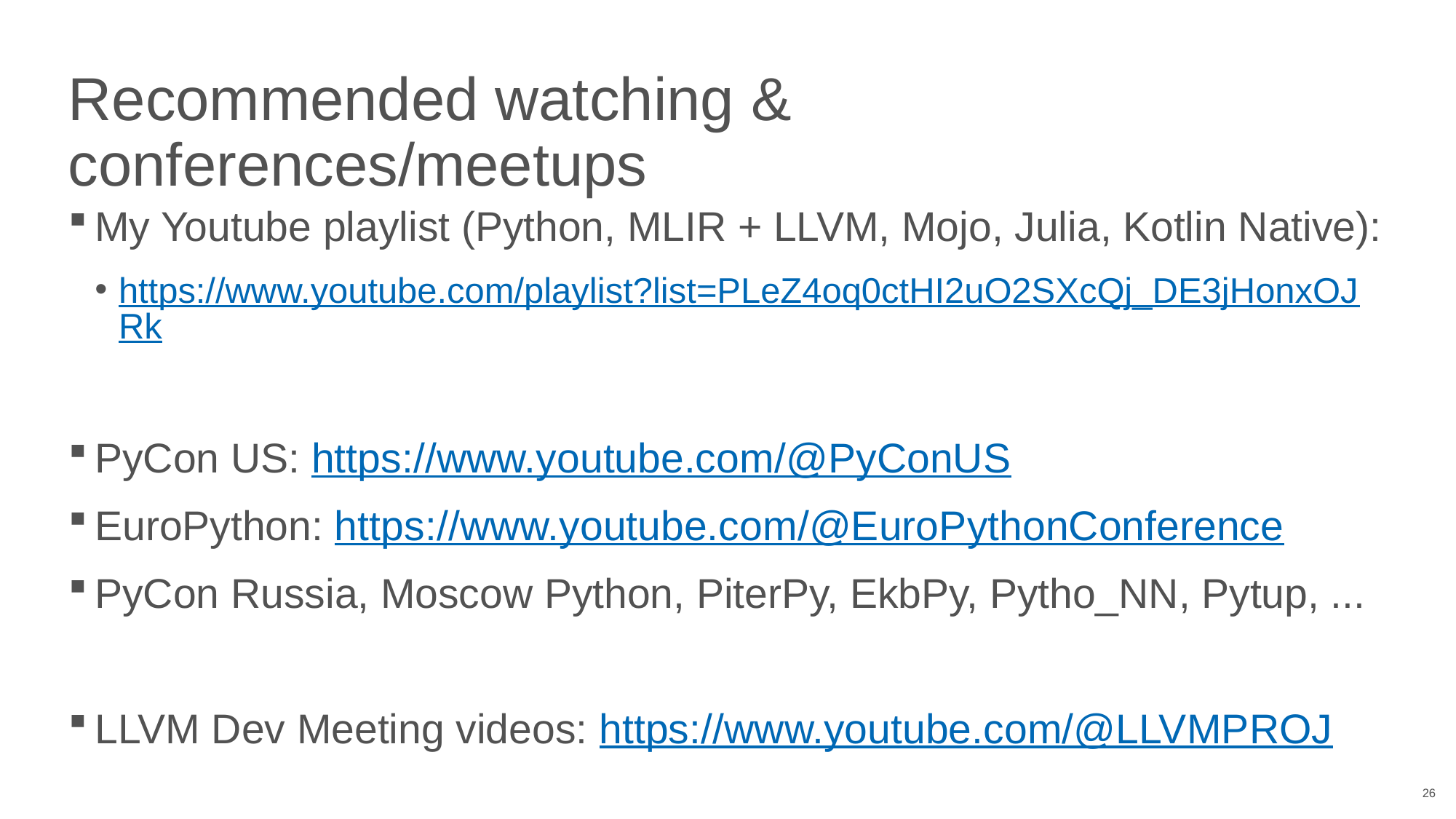

# Recommended watching & conferences/meetups
My Youtube playlist (Python, MLIR + LLVM, Mojo, Julia, Kotlin Native):
https://www.youtube.com/playlist?list=PLeZ4oq0ctHI2uO2SXcQj_DE3jHonxOJRk

PyCon US: https://www.youtube.com/@PyConUS
EuroPython: https://www.youtube.com/@EuroPythonConference
PyCon Russia, Moscow Python, PiterPy, EkbPy, Pytho_NN, Pytup, ...

LLVM Dev Meeting videos: https://www.youtube.com/@LLVMPROJ